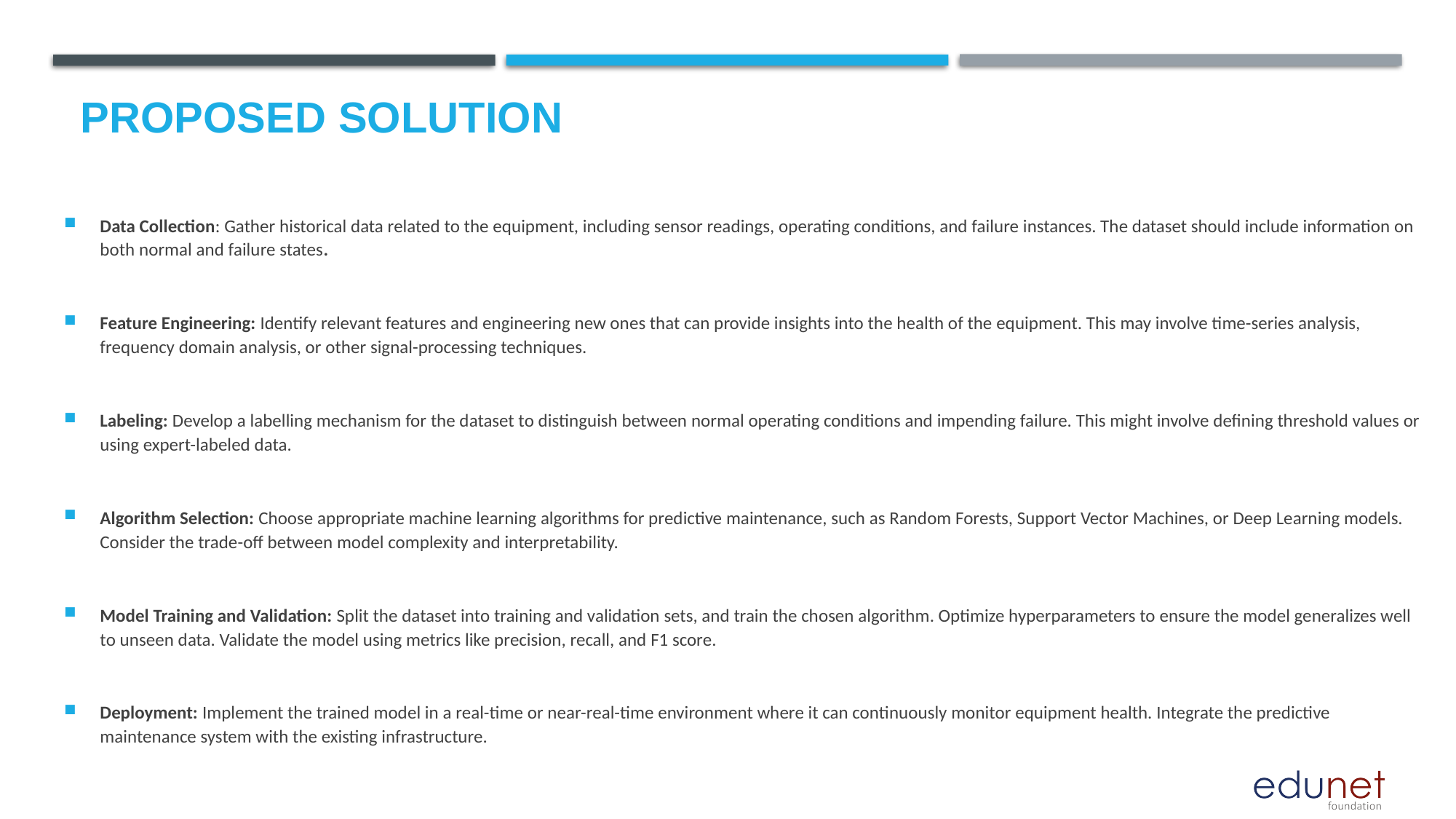

# Proposed Solution

Data Collection: Gather historical data related to the equipment, including sensor readings, operating conditions, and failure instances. The dataset should include information on both normal and failure states.

Feature Engineering: Identify relevant features and engineering new ones that can provide insights into the health of the equipment. This may involve time-series analysis, frequency domain analysis, or other signal-processing techniques.

Labeling: Develop a labelling mechanism for the dataset to distinguish between normal operating conditions and impending failure. This might involve defining threshold values or using expert-labeled data.

Algorithm Selection: Choose appropriate machine learning algorithms for predictive maintenance, such as Random Forests, Support Vector Machines, or Deep Learning models. Consider the trade-off between model complexity and interpretability.

Model Training and Validation: Split the dataset into training and validation sets, and train the chosen algorithm. Optimize hyperparameters to ensure the model generalizes well to unseen data. Validate the model using metrics like precision, recall, and F1 score.

Deployment: Implement the trained model in a real-time or near-real-time environment where it can continuously monitor equipment health. Integrate the predictive maintenance system with the existing infrastructure.